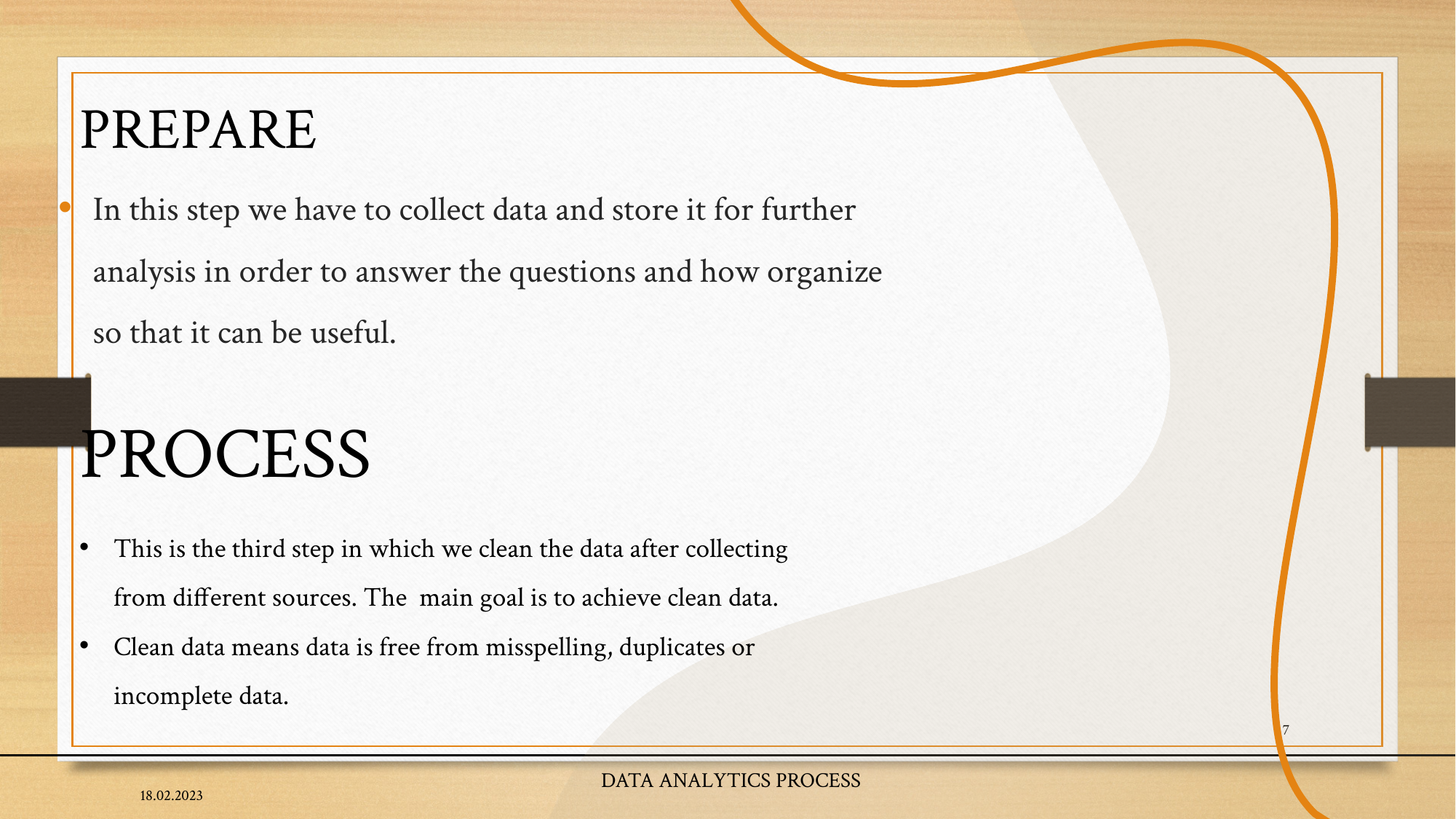

# PREPARE
In this step we have to collect data and store it for further analysis in order to answer the questions and how organize so that it can be useful.

PROCESS
This is the third step in which we clean the data after collecting from different sources. The  main goal is to achieve clean data.
Clean data means data is free from misspelling, duplicates or incomplete data.
7
DATA ANALYTICS PROCESS
18.02.2023